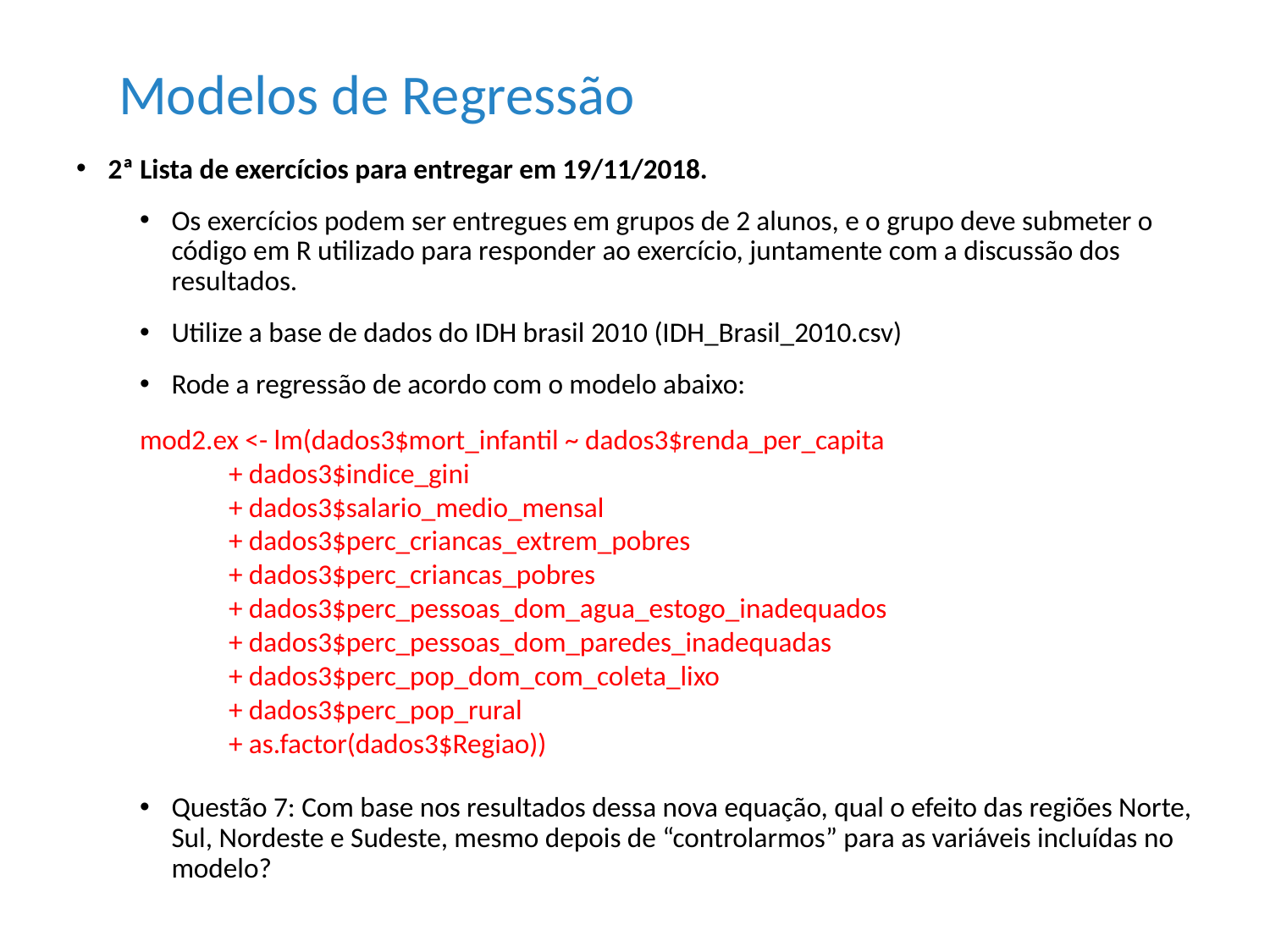

# Modelos de Regressão
2ª Lista de exercícios para entregar em 19/11/2018.
Os exercícios podem ser entregues em grupos de 2 alunos, e o grupo deve submeter o código em R utilizado para responder ao exercício, juntamente com a discussão dos resultados.
Utilize a base de dados do IDH brasil 2010 (IDH_Brasil_2010.csv)
Rode a regressão de acordo com o modelo abaixo:
mod2.ex <- lm(dados3$mort_infantil ~ dados3$renda_per_capita
              + dados3$indice_gini
              + dados3$salario_medio_mensal
              + dados3$perc_criancas_extrem_pobres
              + dados3$perc_criancas_pobres
              + dados3$perc_pessoas_dom_agua_estogo_inadequados
              + dados3$perc_pessoas_dom_paredes_inadequadas
              + dados3$perc_pop_dom_com_coleta_lixo
              + dados3$perc_pop_rural
              + as.factor(dados3$Regiao))

Questão 7: Com base nos resultados dessa nova equação, qual o efeito das regiões Norte, Sul, Nordeste e Sudeste, mesmo depois de “controlarmos” para as variáveis incluídas no modelo?